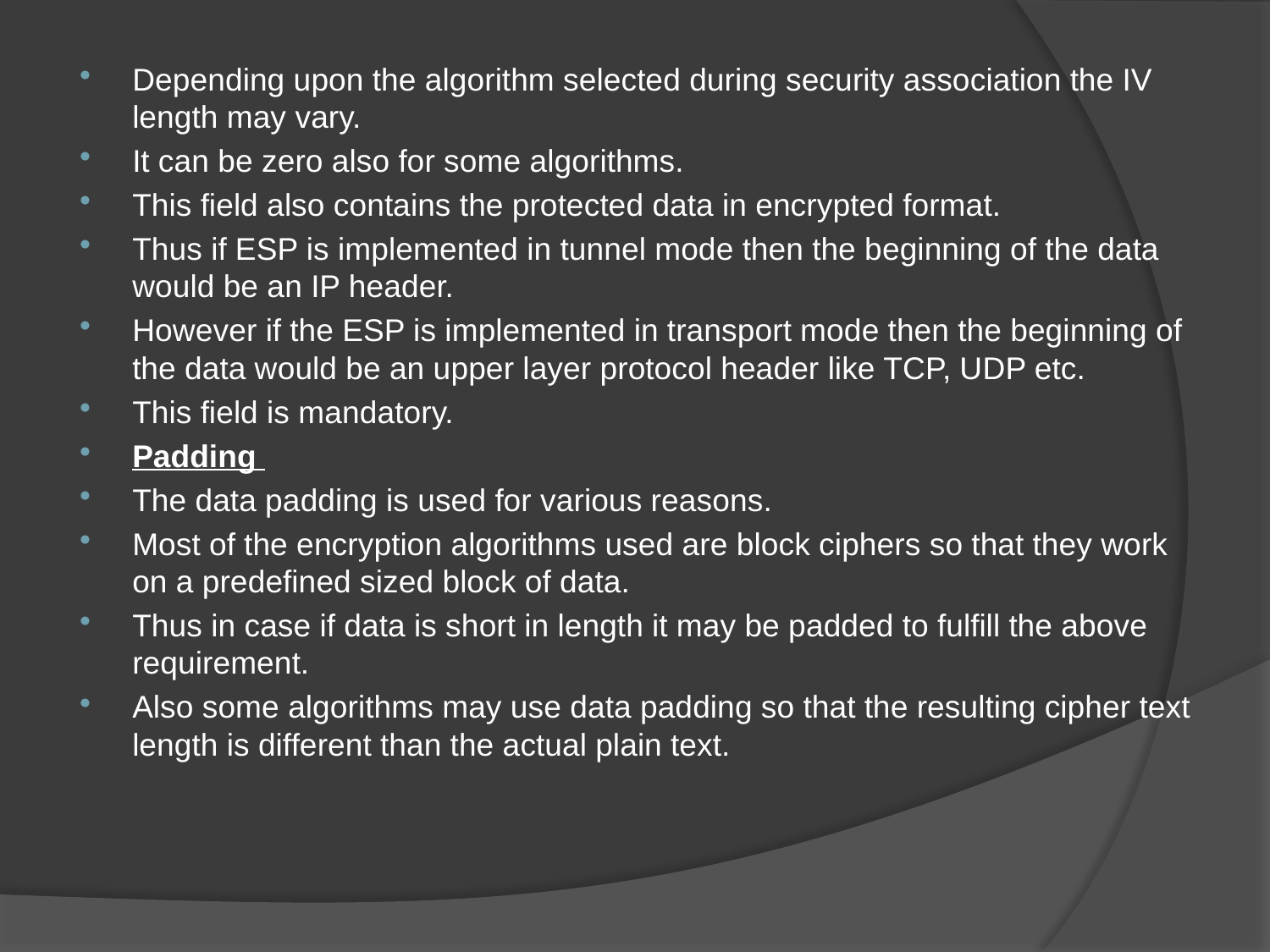

Depending upon the algorithm selected during security association the IV length may vary.
It can be zero also for some algorithms.
This field also contains the protected data in encrypted format.
Thus if ESP is implemented in tunnel mode then the beginning of the data would be an IP header.
However if the ESP is implemented in transport mode then the beginning of the data would be an upper layer protocol header like TCP, UDP etc.
This field is mandatory.
Padding
The data padding is used for various reasons.
Most of the encryption algorithms used are block ciphers so that they work on a predefined sized block of data.
Thus in case if data is short in length it may be padded to fulfill the above requirement.
Also some algorithms may use data padding so that the resulting cipher text length is different than the actual plain text.